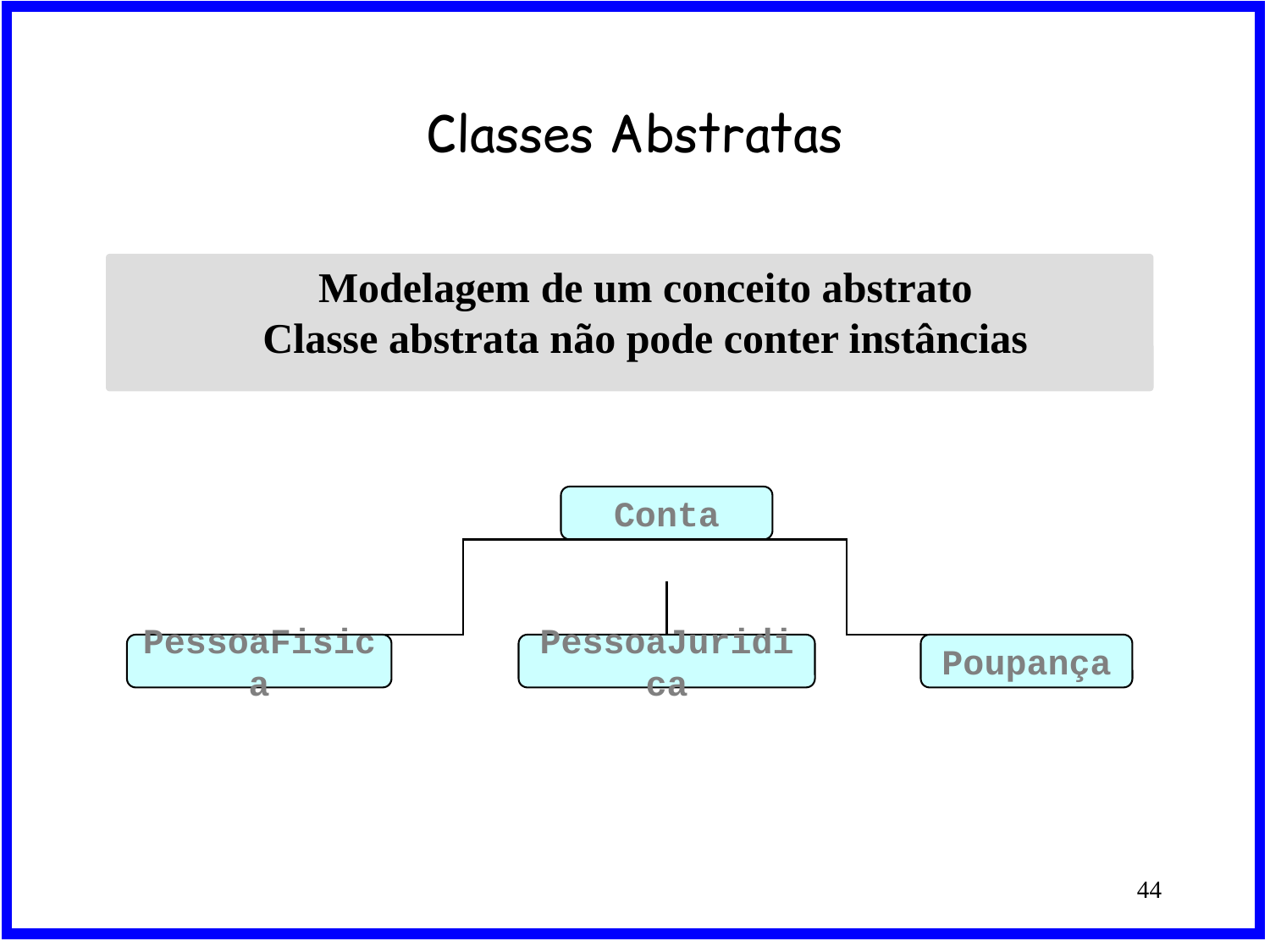

# Classes Abstratas

Modelagem de um conceito abstrato
Classe abstrata não pode conter instâncias
Conta
PessoaFisica
PessoaJuridica
Poupança
44